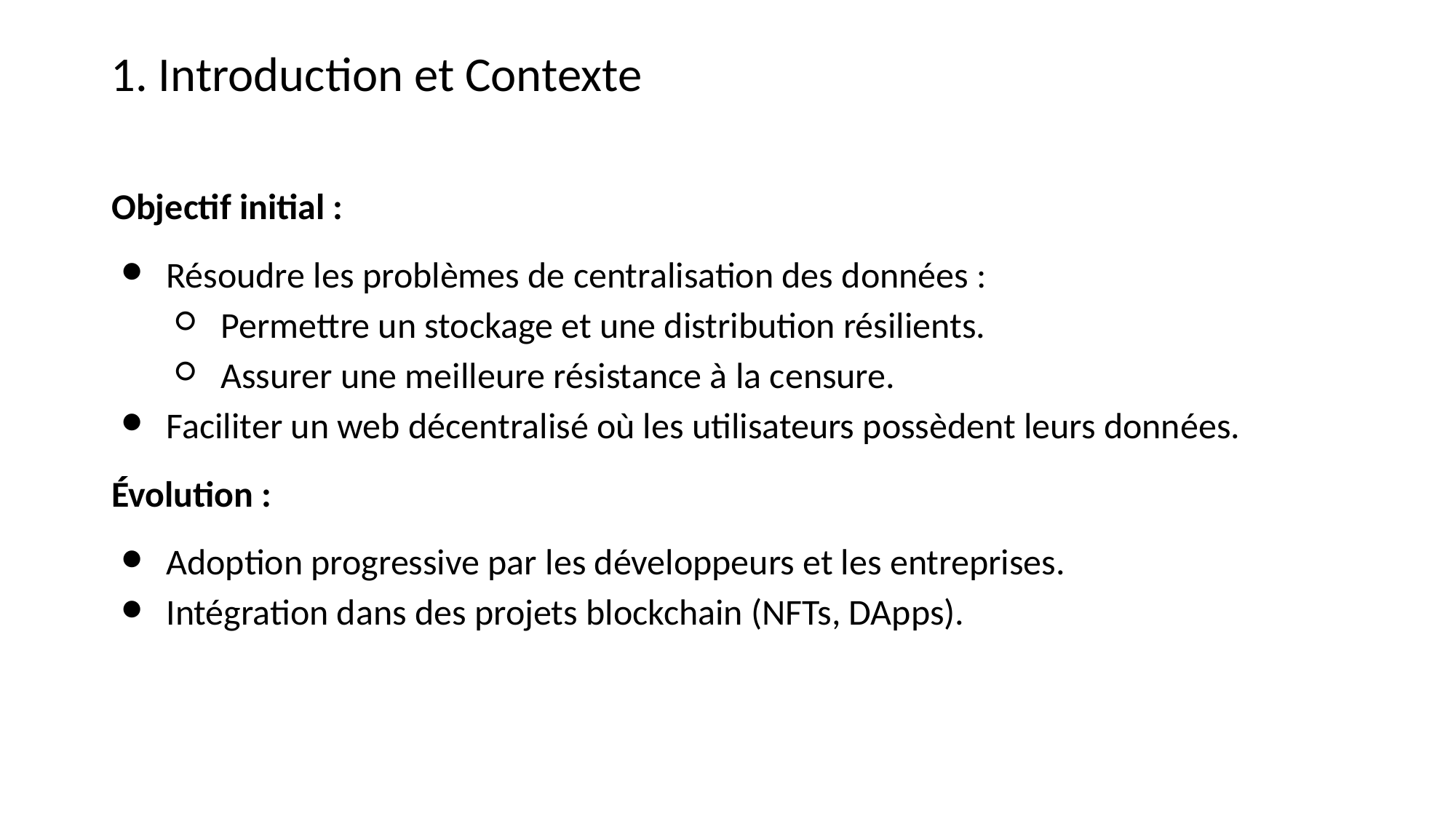

1. Introduction et Contexte
Objectif initial :
Résoudre les problèmes de centralisation des données :
Permettre un stockage et une distribution résilients.
Assurer une meilleure résistance à la censure.
Faciliter un web décentralisé où les utilisateurs possèdent leurs données.
Évolution :
Adoption progressive par les développeurs et les entreprises.
Intégration dans des projets blockchain (NFTs, DApps).